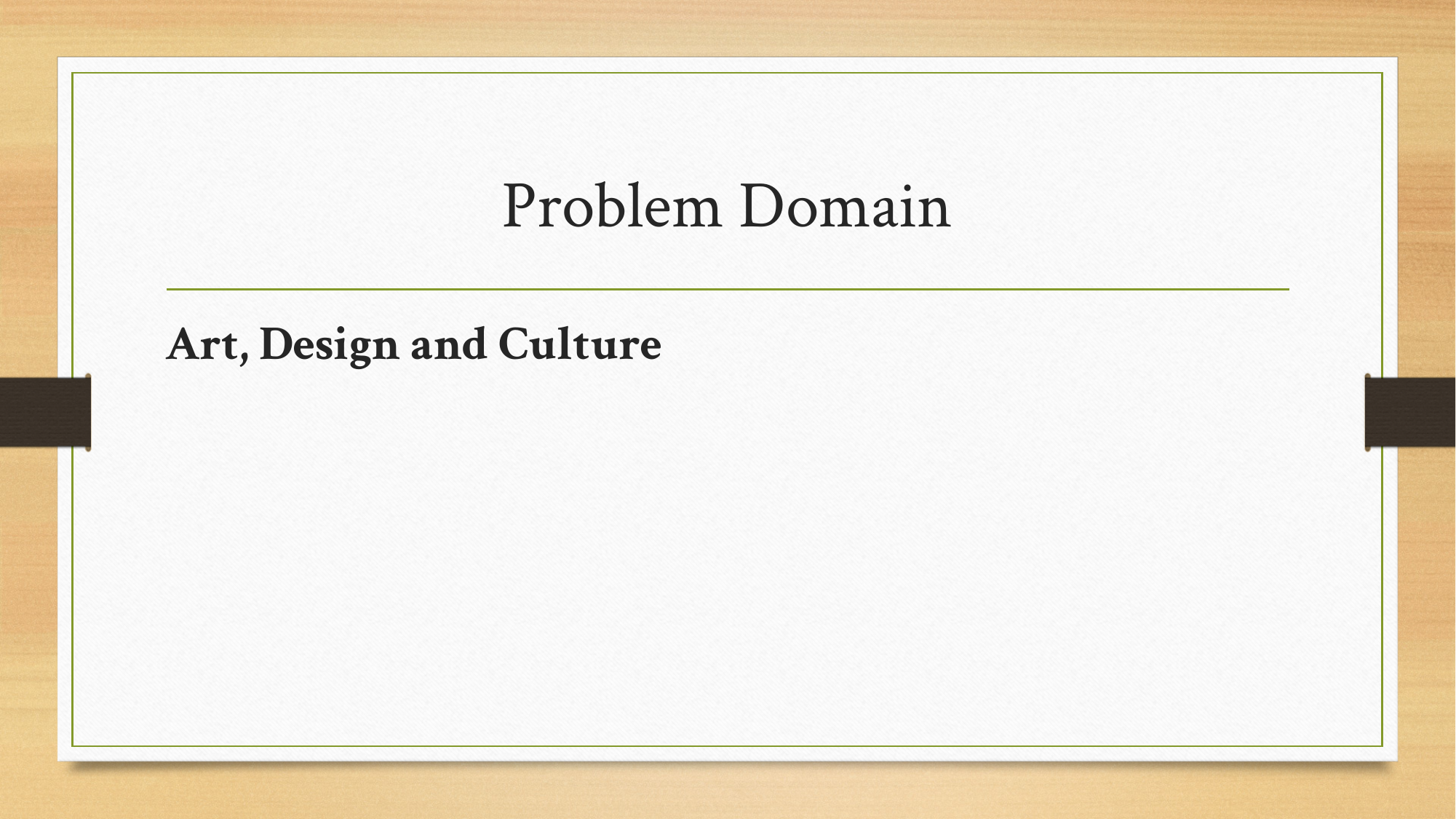

# Problem Domain
Art, Design and Culture